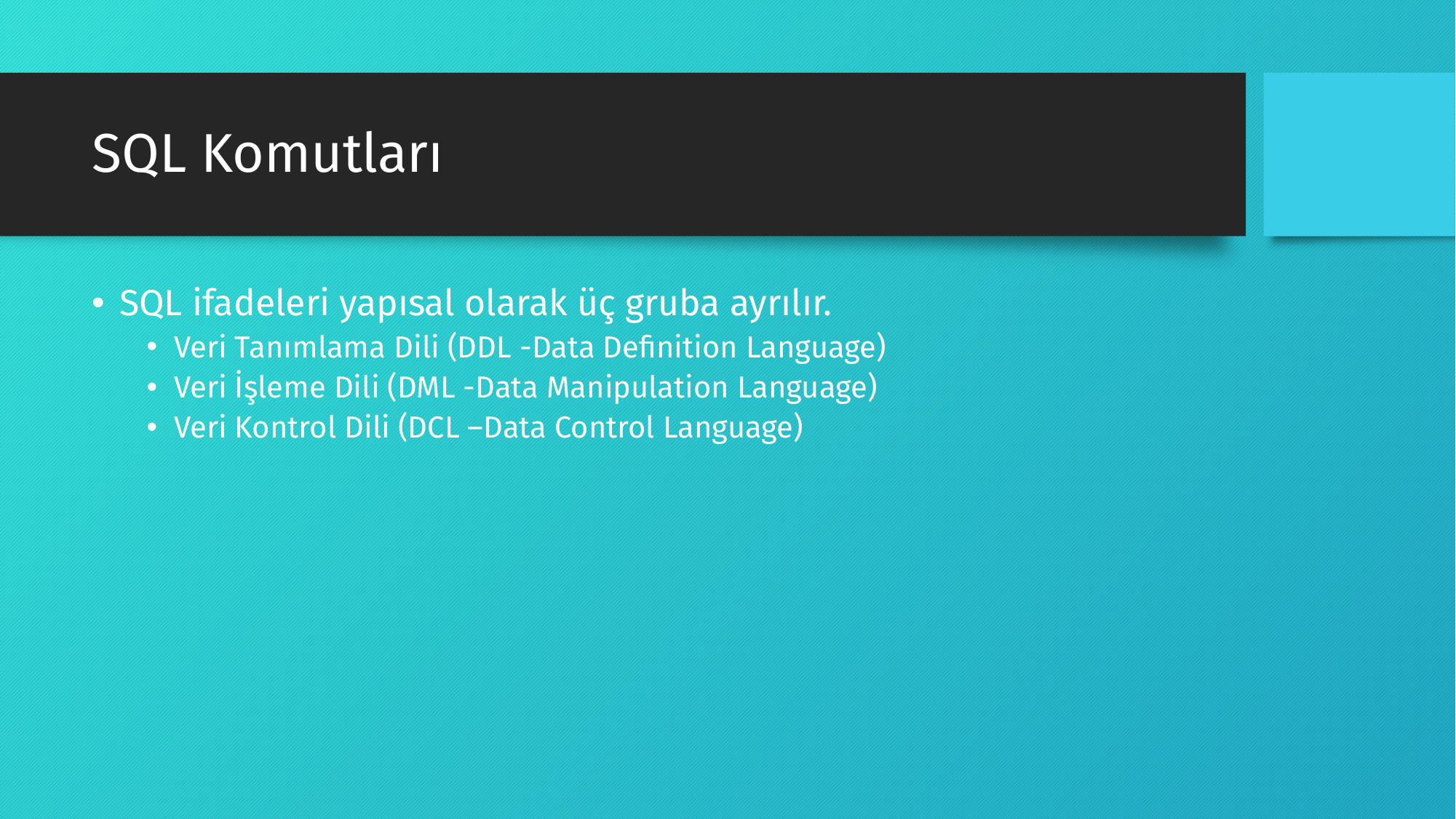

# SQL Komutları
SQL ifadeleri yapısal olarak üç gruba ayrılır.
Veri Tanımlama Dili (DDL -Data Definition Language)
Veri İşleme Dili (DML -Data Manipulation Language)
Veri Kontrol Dili (DCL –Data Control Language)